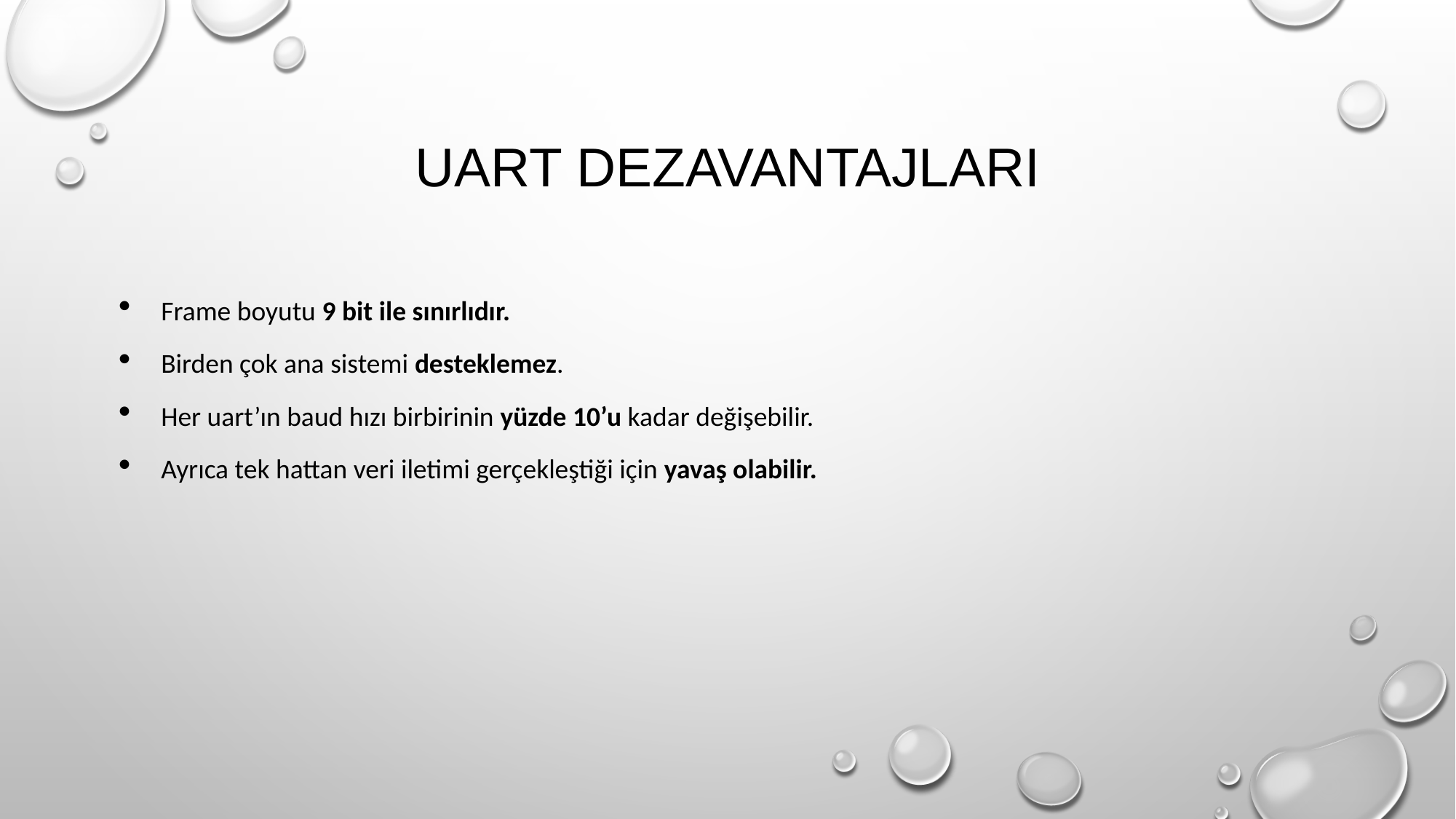

# Uart dezavantajları
Frame boyutu 9 bit ile sınırlıdır.
Birden çok ana sistemi desteklemez.
Her uart’ın baud hızı birbirinin yüzde 10’u kadar değişebilir.
Ayrıca tek hattan veri iletimi gerçekleştiği için yavaş olabilir.